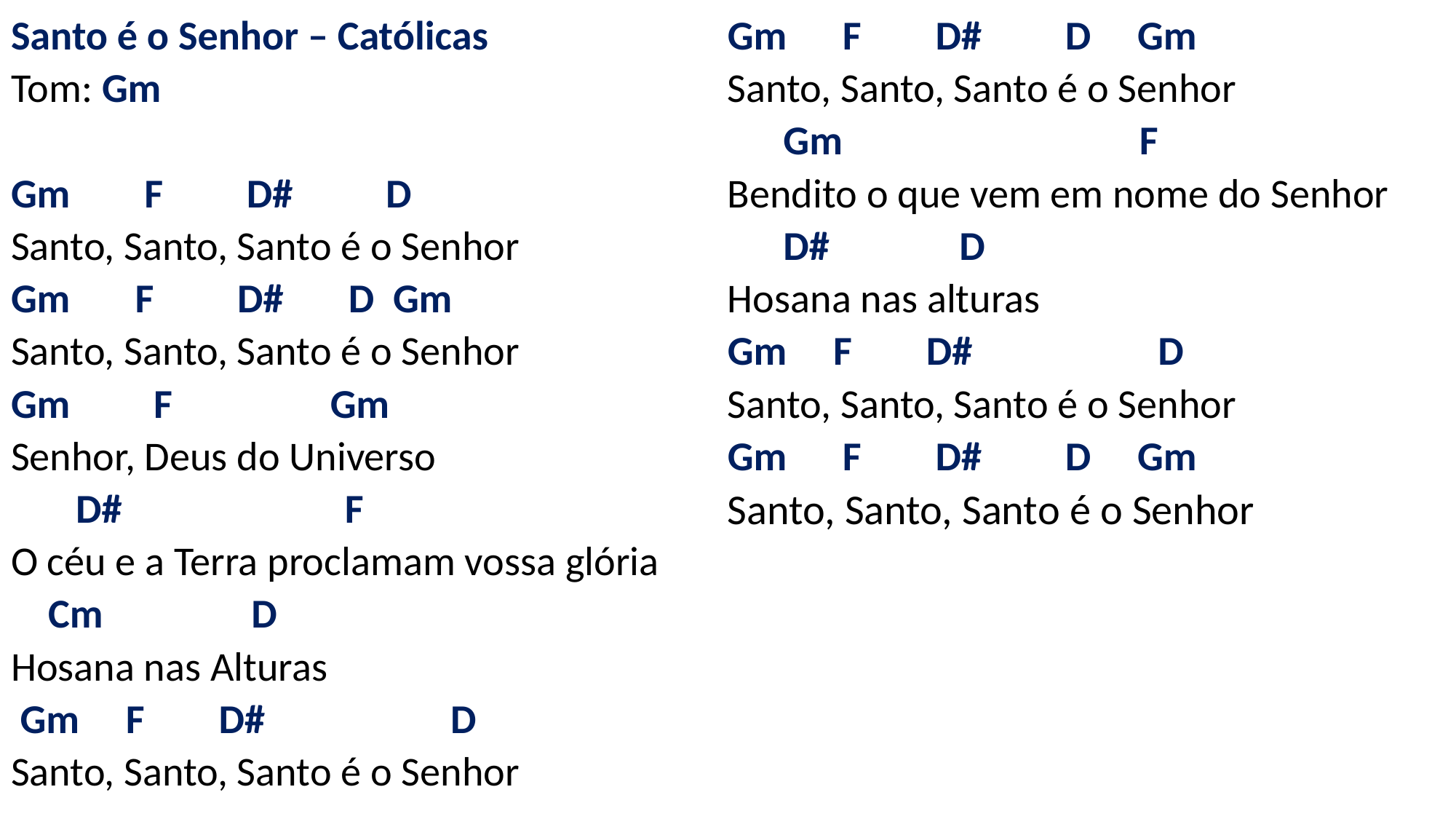

# Santo é o Senhor – Católicas Tom: Gm   Gm        F         D#          D Santo, Santo, Santo é o Senhor Gm       F         D#       D  Gm Santo, Santo, Santo é o Senhor Gm         F                 Gm Senhor, Deus do Universo D#                        F O céu e a Terra proclamam vossa glória Cm                D Hosana nas Alturas Gm     F        D#                    D Santo, Santo, Santo é o Senhor Gm      F        D#         D     Gm Santo, Santo, Santo é o Senhor Gm                                F Bendito o que vem em nome do Senhor D#              D Hosana nas alturas Gm     F        D#                    D Santo, Santo, Santo é o Senhor Gm      F        D#         D     Gm Santo, Santo, Santo é o Senhor